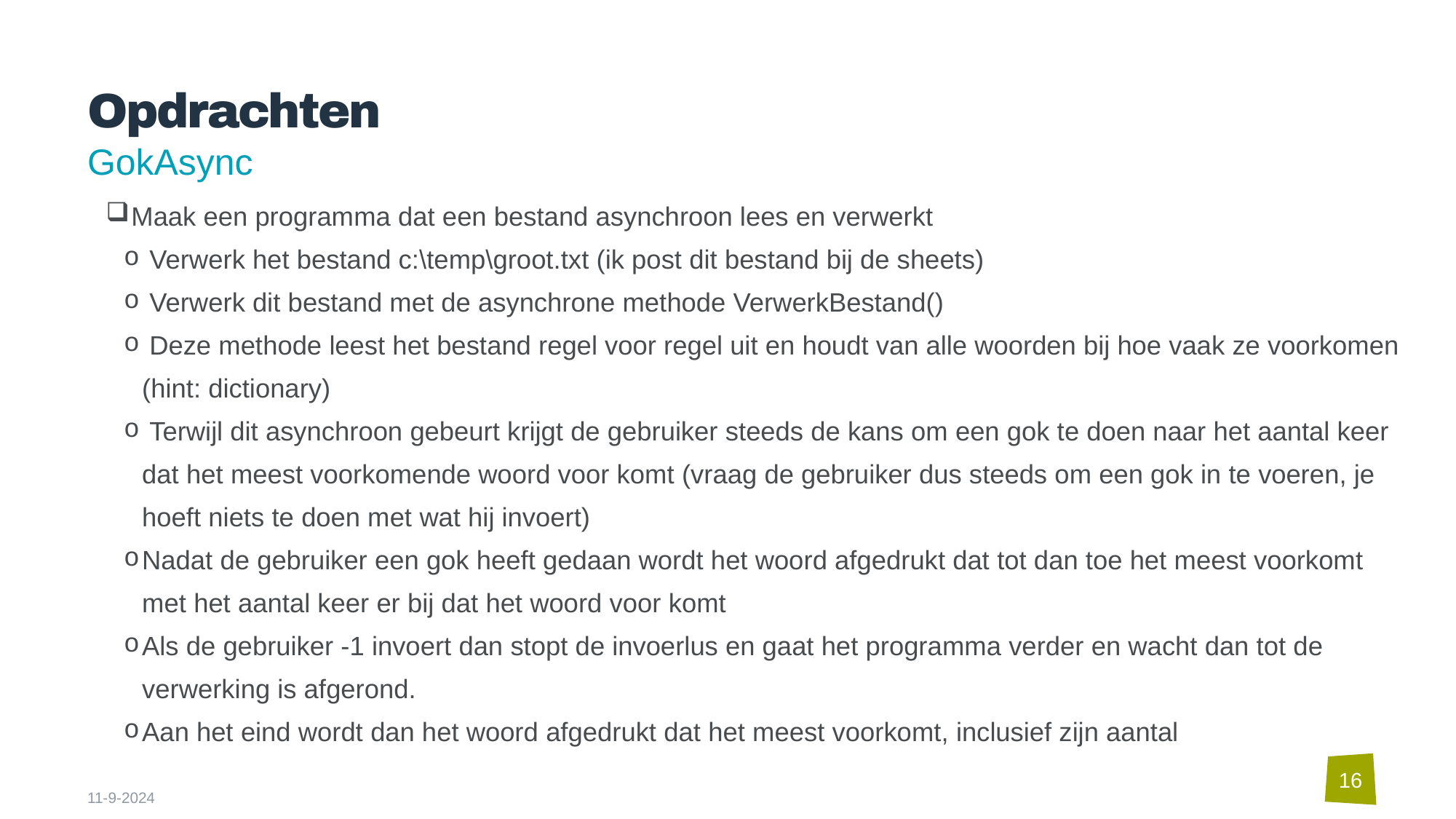

# Opdrachten
GokAsync
 Maak een programma dat een bestand asynchroon lees en verwerkt
 Verwerk het bestand c:\temp\groot.txt (ik post dit bestand bij de sheets)
 Verwerk dit bestand met de asynchrone methode VerwerkBestand()
 Deze methode leest het bestand regel voor regel uit en houdt van alle woorden bij hoe vaak ze voorkomen (hint: dictionary)
 Terwijl dit asynchroon gebeurt krijgt de gebruiker steeds de kans om een gok te doen naar het aantal keer dat het meest voorkomende woord voor komt (vraag de gebruiker dus steeds om een gok in te voeren, je hoeft niets te doen met wat hij invoert)
Nadat de gebruiker een gok heeft gedaan wordt het woord afgedrukt dat tot dan toe het meest voorkomt met het aantal keer er bij dat het woord voor komt
Als de gebruiker -1 invoert dan stopt de invoerlus en gaat het programma verder en wacht dan tot de verwerking is afgerond.
Aan het eind wordt dan het woord afgedrukt dat het meest voorkomt, inclusief zijn aantal
16
11-9-2024